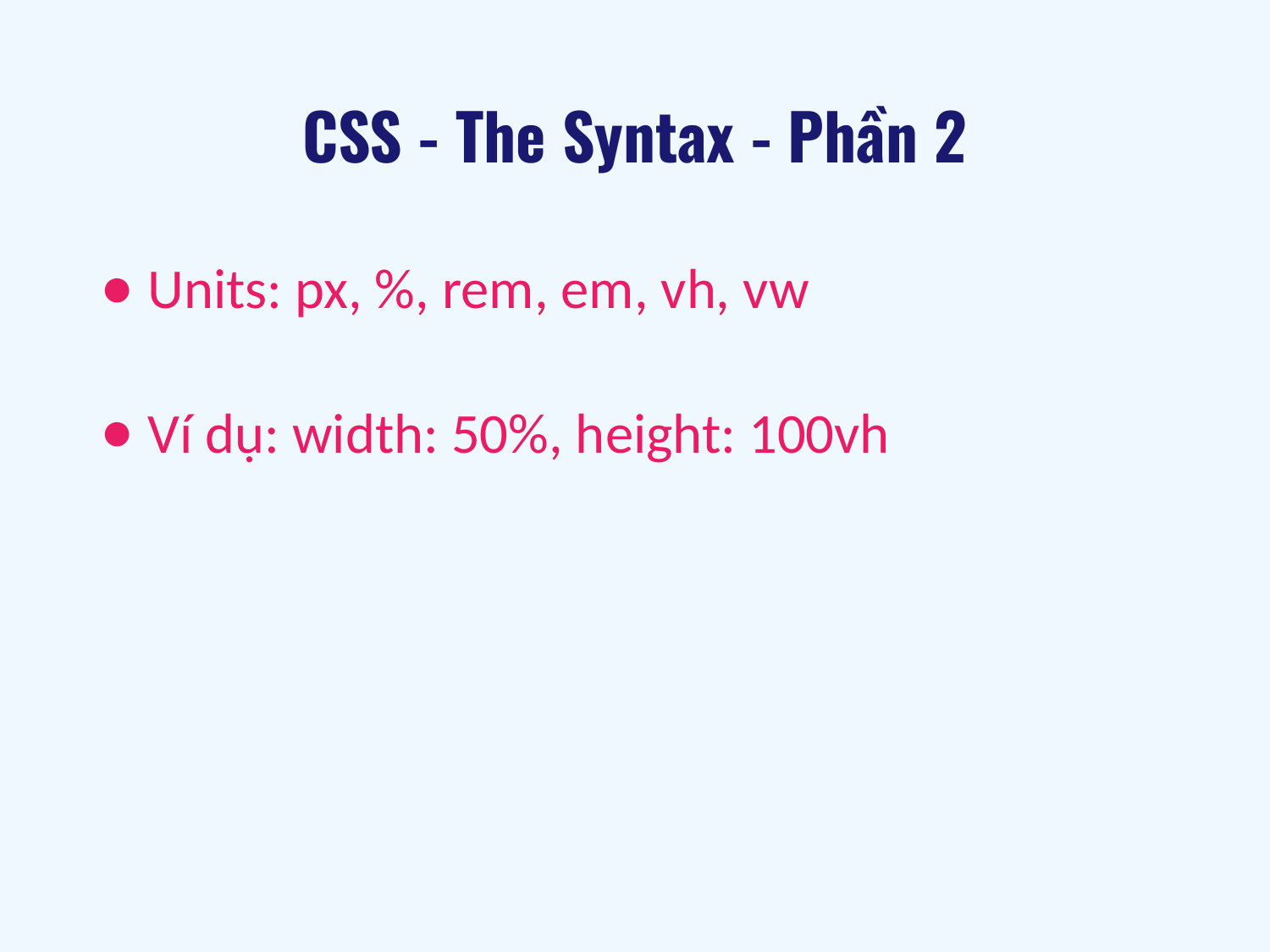

# CSS - The Syntax - Phần 2
Units: px, %, rem, em, vh, vw

Ví dụ: width: 50%, height: 100vh